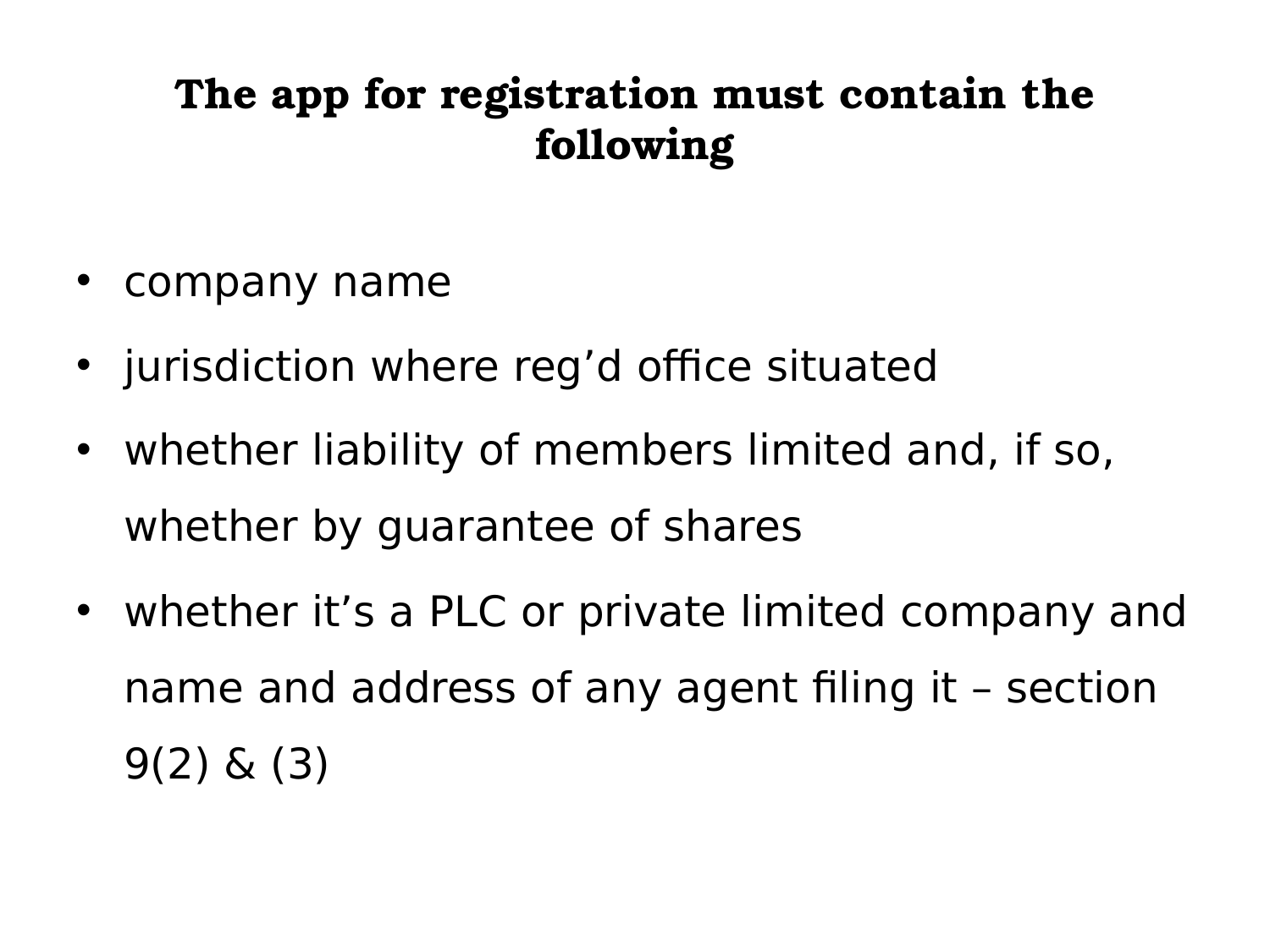

# The app for registration must contain the following
company name
jurisdiction where reg’d office situated
whether liability of members limited and, if so, whether by guarantee of shares
whether it’s a PLC or private limited company and name and address of any agent filing it – section 9(2) & (3)